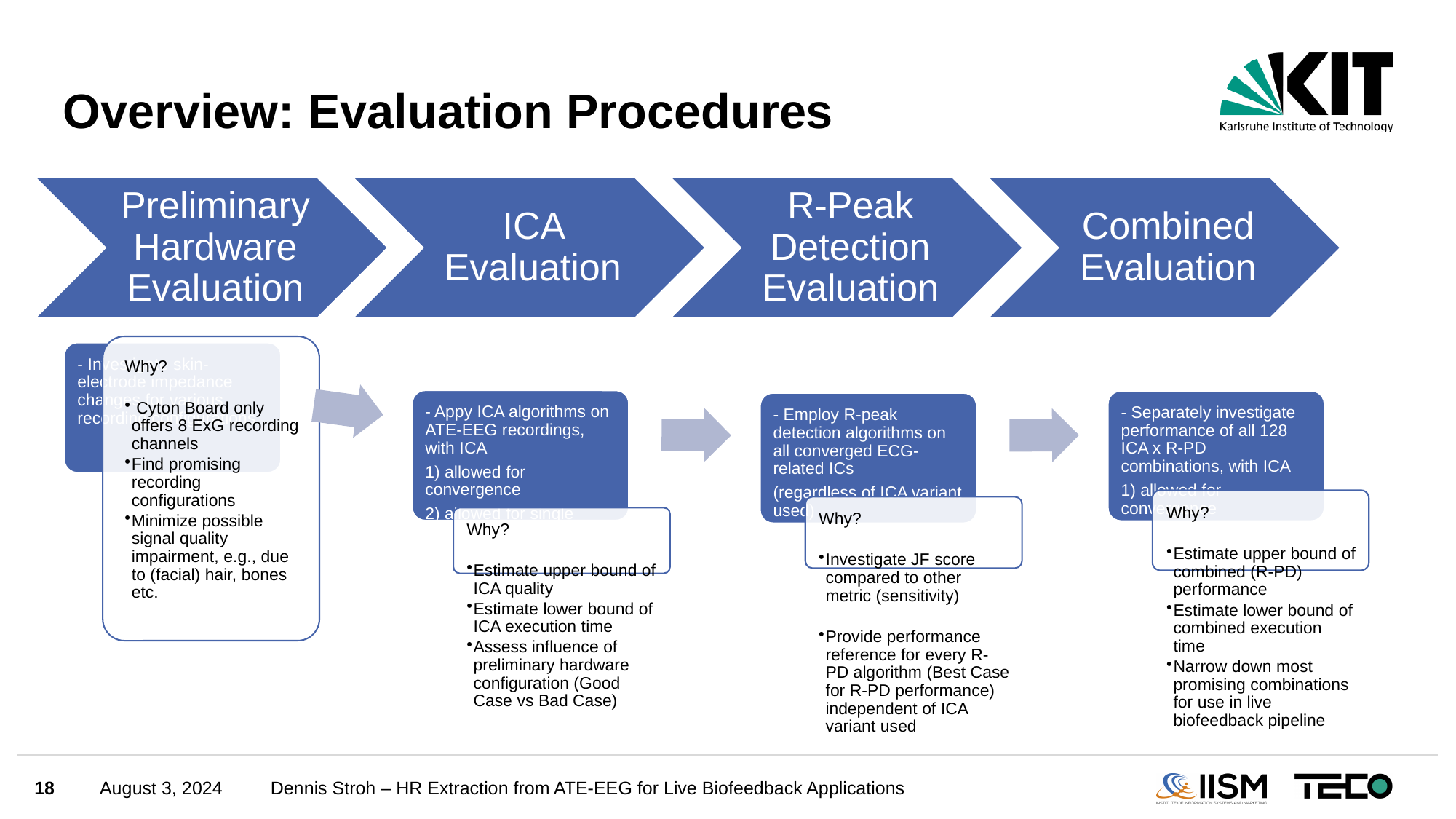

Preliminary Hardware Evaluation
ICA Evaluation
R-Peak Detection Evaluation
Combined Evaluation
# Overview: Evaluation Procedures
- Investigate skin-electrode impedance changes for various recording configurations
Why?

 Cyton Board only offers 8 ExG recording channels
Find promising recording configurations
Minimize possible signal quality impairment, e.g., due to (facial) hair, bones etc.

- Appy ICA algorithms on ATE-EEG recordings, with ICA
1) allowed for convergence
2) allowed for single iteration
Why?

Estimate upper bound of ICA quality
Estimate lower bound of ICA execution time
Assess influence of preliminary hardware configuration (Good Case vs Bad Case)

- Employ R-peak detection algorithms on all converged ECG-related ICs
(regardless of ICA variant used)
Why?

Investigate JF score compared to other metric (sensitivity)

Provide performance reference for every R-PD algorithm (Best Case for R-PD performance) independent of ICA variant used

- Separately investigate performance of all 128 ICA x R-PD combinations, with ICA
1) allowed for convergence
2) allowed for single iteration
Why?

Estimate upper bound of combined (R-PD) performance
Estimate lower bound of combined execution time
Narrow down most promising combinations for use in live biofeedback pipeline
18
August 3, 2024